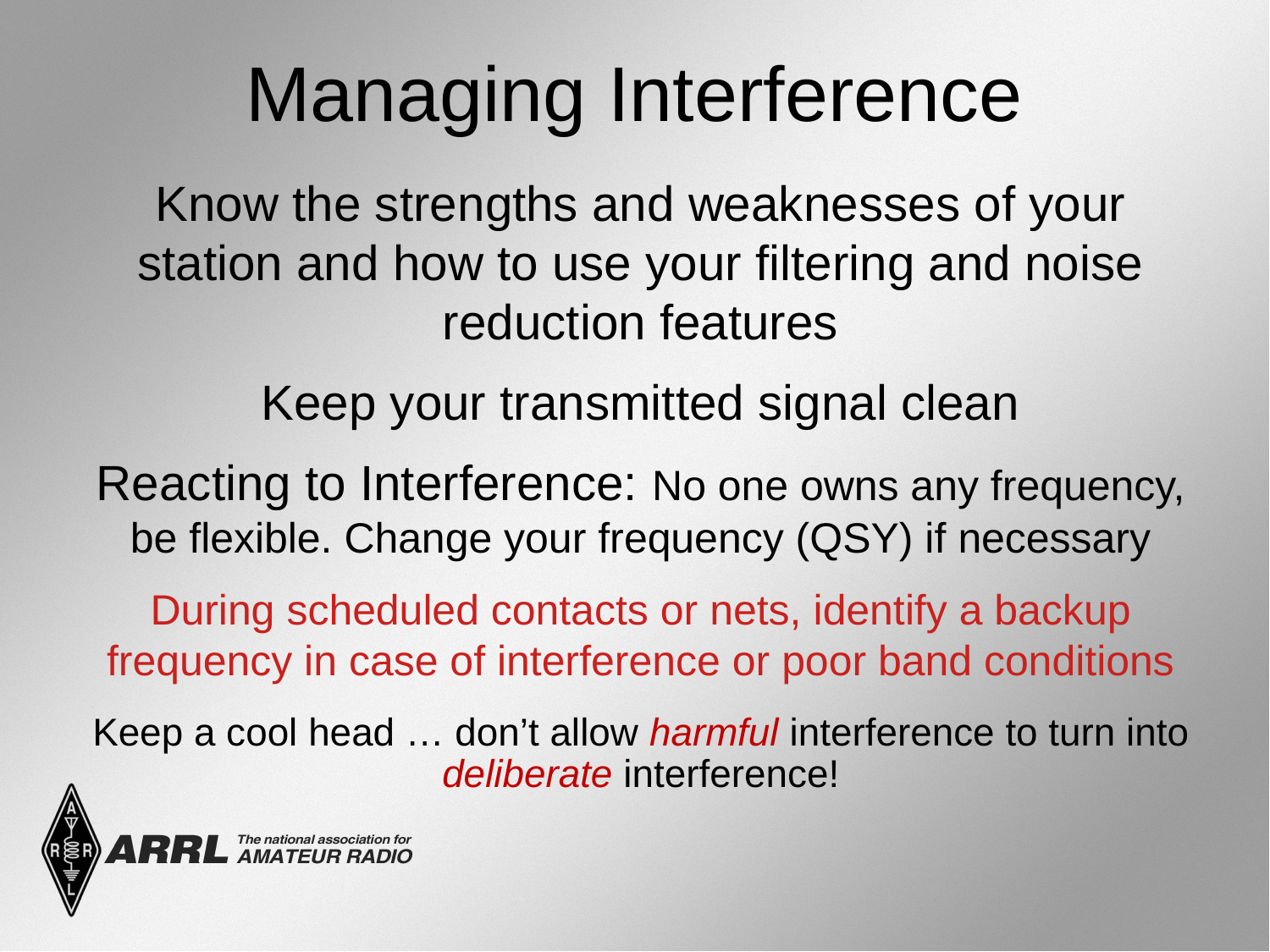

Managing Interference

Know the strengths and weaknesses of your station and how to use your filtering and noise reduction features
Keep your transmitted signal clean
Reacting to Interference: No one owns any frequency, be flexible. Change your frequency (QSY) if necessary
During scheduled contacts or nets, identify a backup frequency in case of interference or poor band conditions
Keep a cool head … don’t allow harmful interference to turn into deliberate interference!